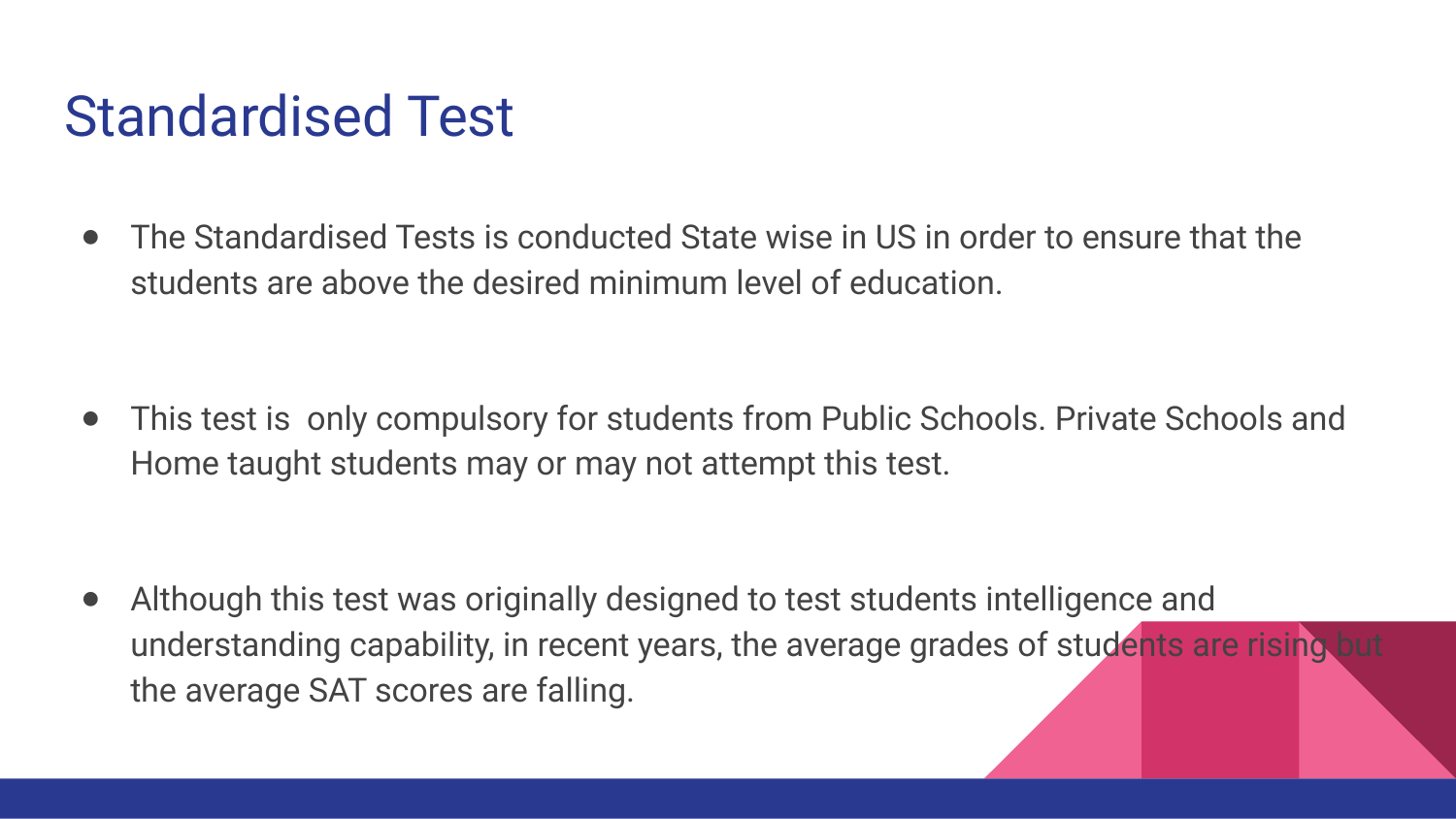

# Standardised Test
The Standardised Tests is conducted State wise in US in order to ensure that the students are above the desired minimum level of education.

This test is  only compulsory for students from Public Schools. Private Schools and Home taught students may or may not attempt this test.

Although this test was originally designed to test students intelligence and understanding capability, in recent years, the average grades of students are rising but the average SAT scores are falling.